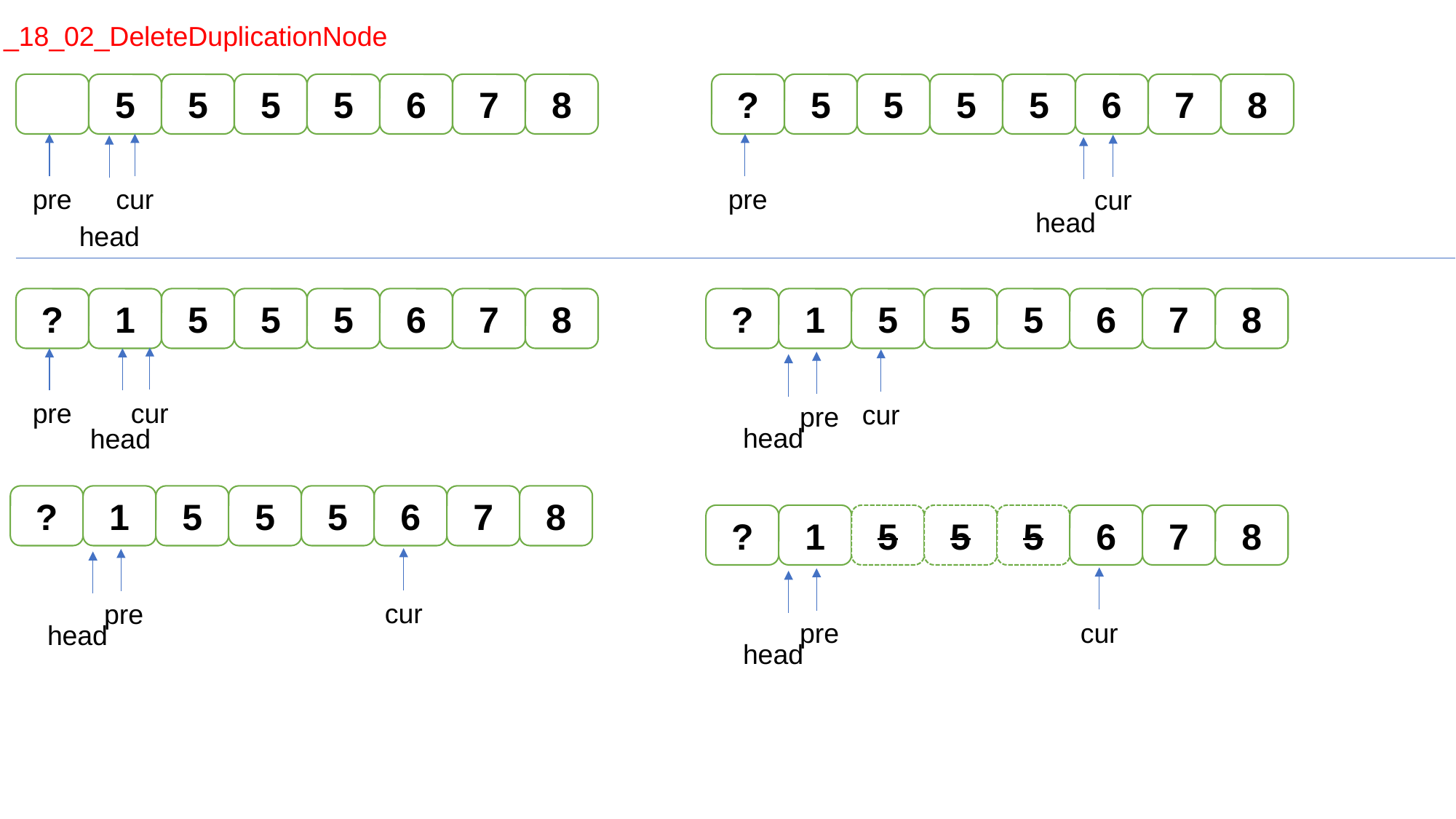

_18_02_DeleteDuplicationNode

5
5
5
5
6
7
8
?
5
5
5
5
6
7
8
pre
pre
cur
cur
head
head
?
1
5
5
5
6
7
8
?
1
5
5
5
6
7
8
cur
pre
cur
pre
head
head
?
1
5
5
5
6
7
8
?
1
5
5
5
6
7
8
cur
pre
cur
pre
head
head